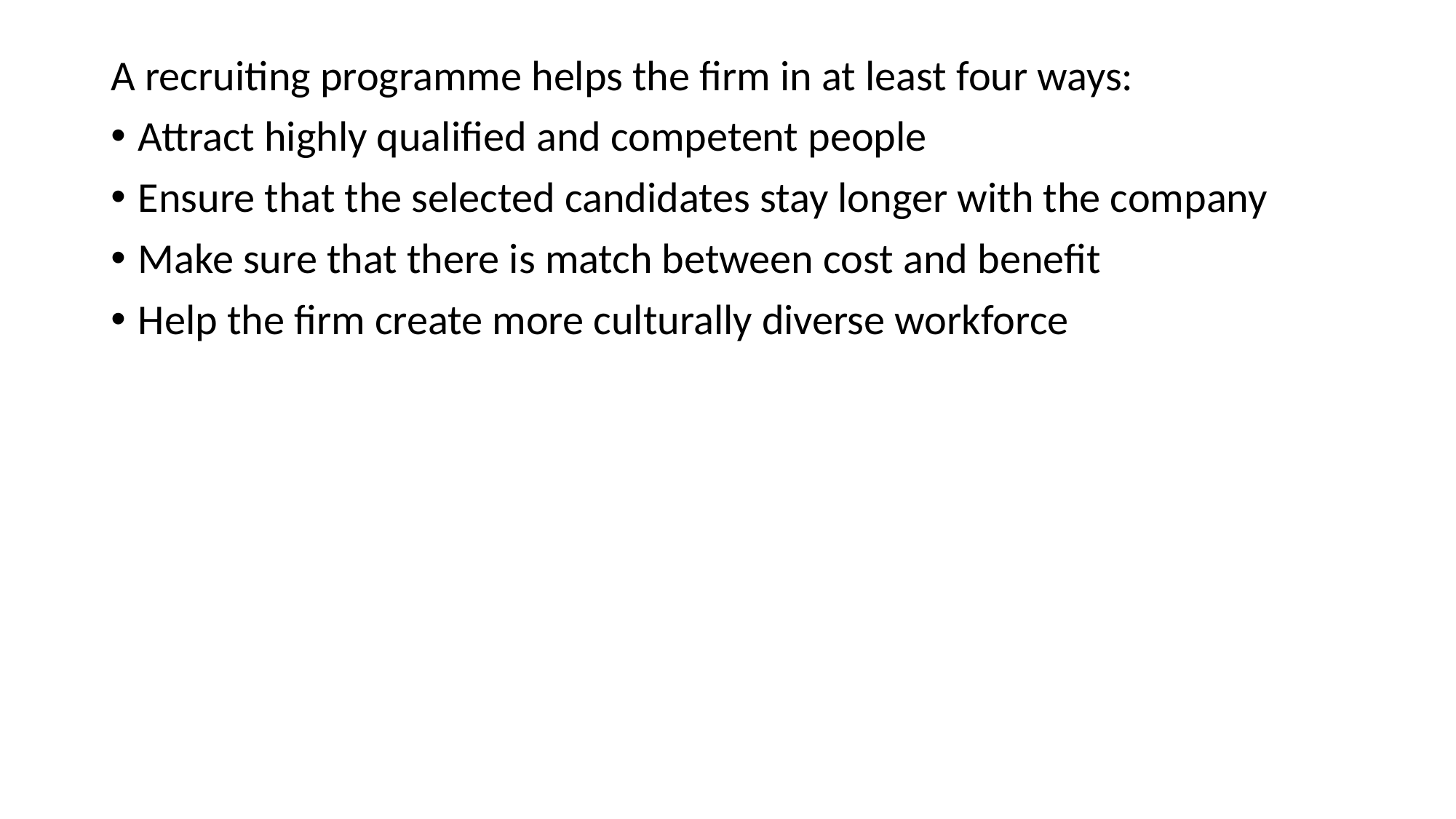

A recruiting programme helps the firm in at least four ways:
Attract highly qualified and competent people
Ensure that the selected candidates stay longer with the company
Make sure that there is match between cost and benefit
Help the firm create more culturally diverse workforce